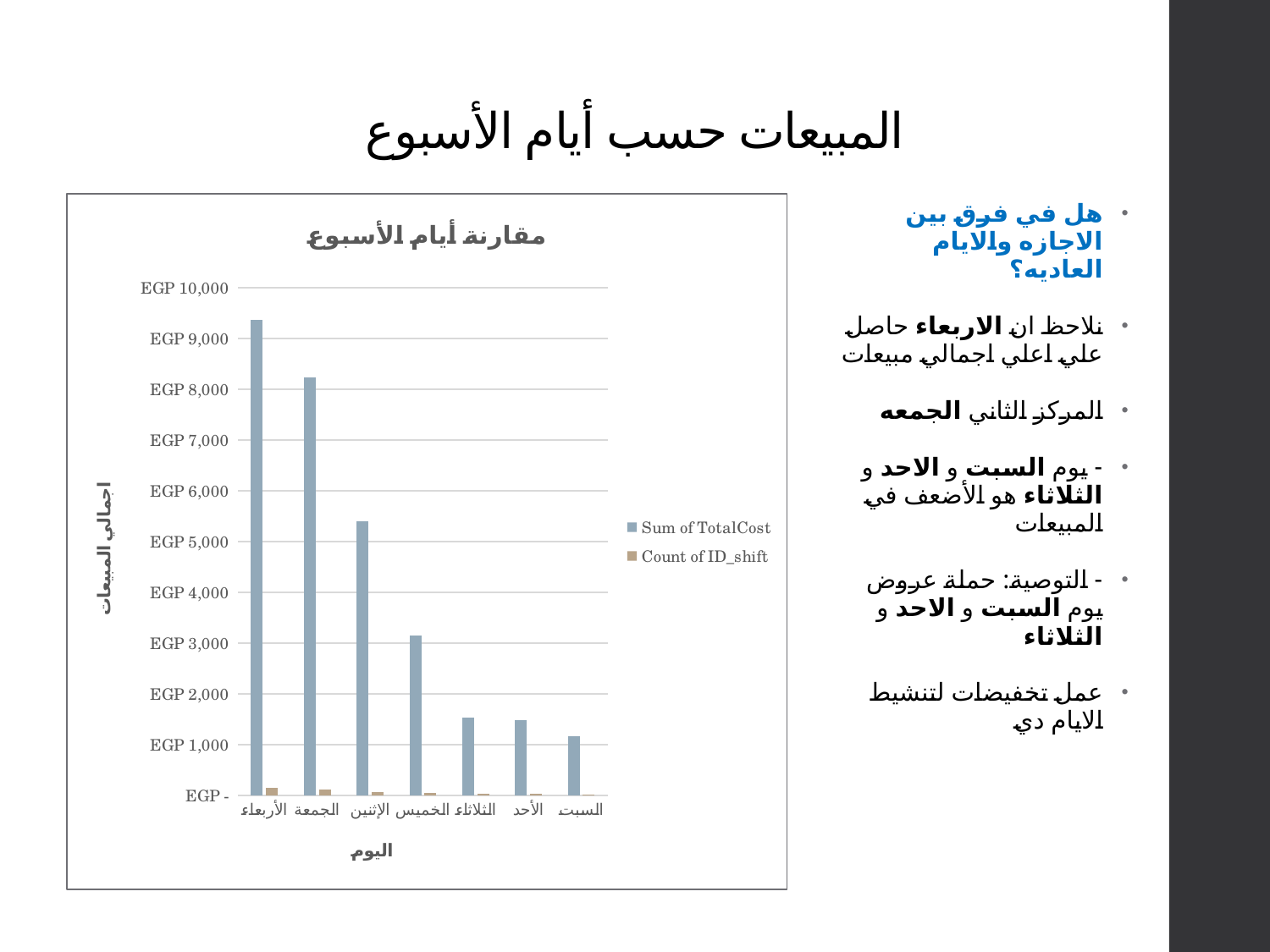

# المبيعات حسب أيام الأسبوع

### Chart: مقارنة أيام الأسبوع

| Category | Sum of TotalCost | Count of ID_shift |
|---|---|---|
| الأربعاء | 9367.0 | 143.0 |
| الجمعة | 8234.0 | 122.0 |
| الإثنين | 5400.0 | 73.0 |
| الخميس | 3156.0 | 45.0 |
| الثلاثاء | 1535.0 | 27.0 |
| الأحد | 1483.0 | 28.0 |
| السبت | 1175.0 | 17.0 |
هل في فرق بين الاجازه والايام العاديه؟
نلاحظ ان الاربعاء حاصل علي اعلي اجمالي مبيعات
المركز الثاني الجمعه
- يوم السبت و الاحد و الثلاثاء هو الأضعف في المبيعات
- التوصية: حملة عروض يوم السبت و الاحد و الثلاثاء
عمل تخفيضات لتنشيط الايام دي